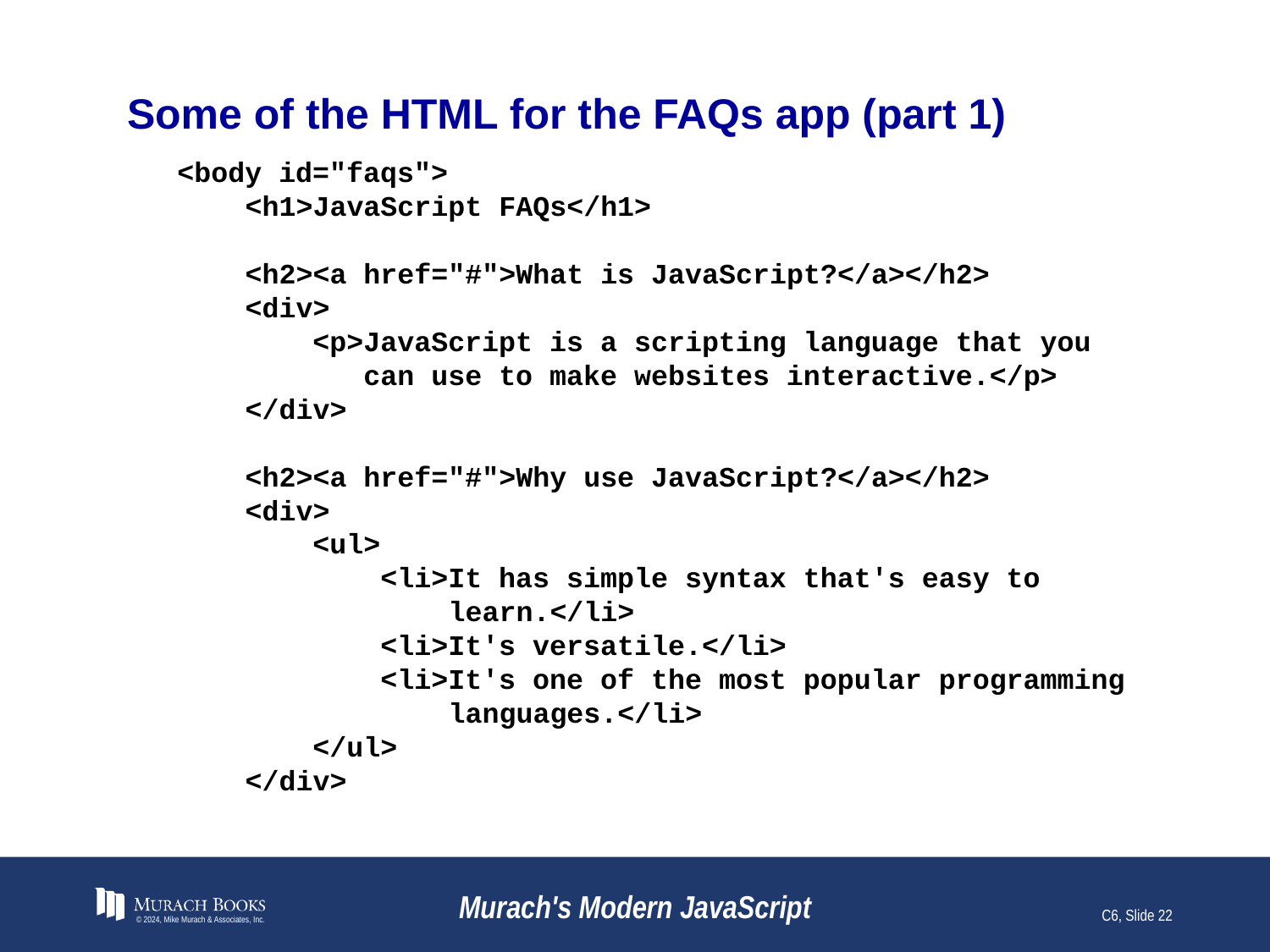

# Some of the HTML for the FAQs app (part 1)
<body id="faqs">
    <h1>JavaScript FAQs</h1>

    <h2><a href="#">What is JavaScript?</a></h2>
    <div>
        <p>JavaScript is a scripting language that you
           can use to make websites interactive.</p>
    </div>

    <h2><a href="#">Why use JavaScript?</a></h2>
    <div>
        <ul>
            <li>It has simple syntax that's easy to
                learn.</li>
            <li>It's versatile.</li>
            <li>It's one of the most popular programming
                languages.</li>
        </ul>
    </div>

© 2024, Mike Murach & Associates, Inc.
Murach's Modern JavaScript

C6, Slide 22